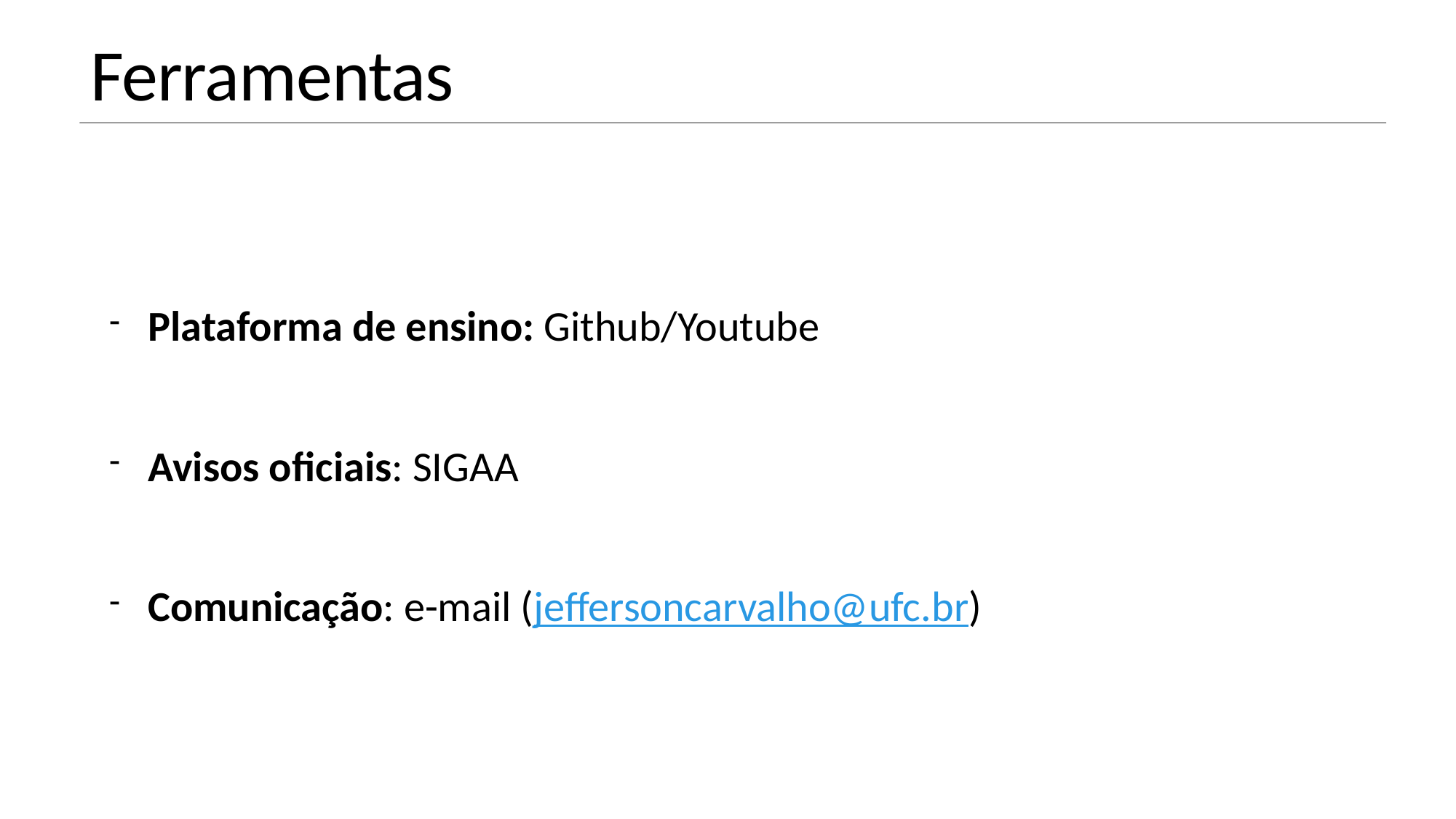

Ferramentas

Plataforma de ensino: Github/Youtube

Avisos oficiais: SIGAA

Comunicação: e-mail (jeffersoncarvalho@ufc.br)